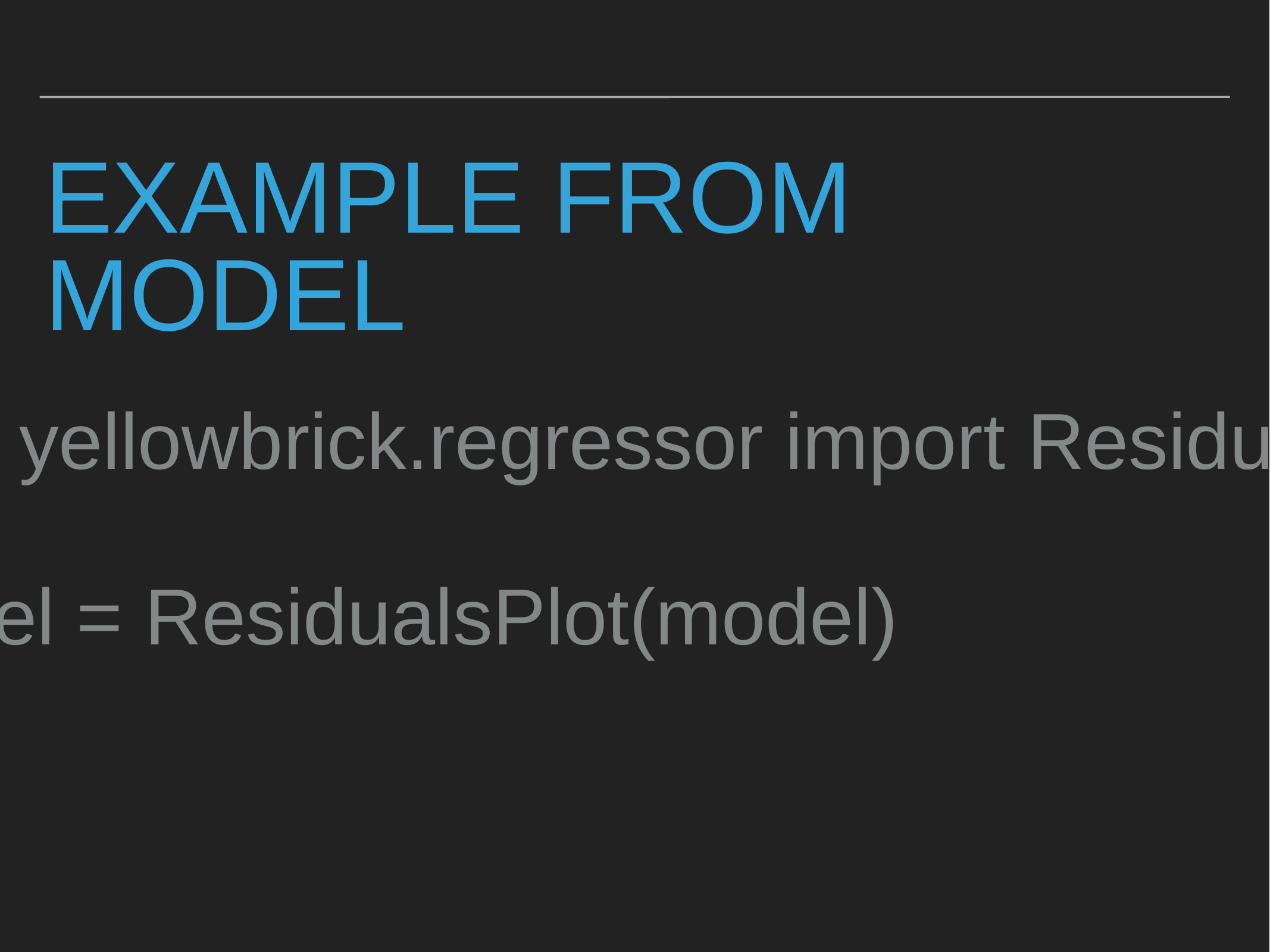

# Example from Model
from yellowbrick.regressor import ResidualsPlot

model = ResidualsPlot(model)
...